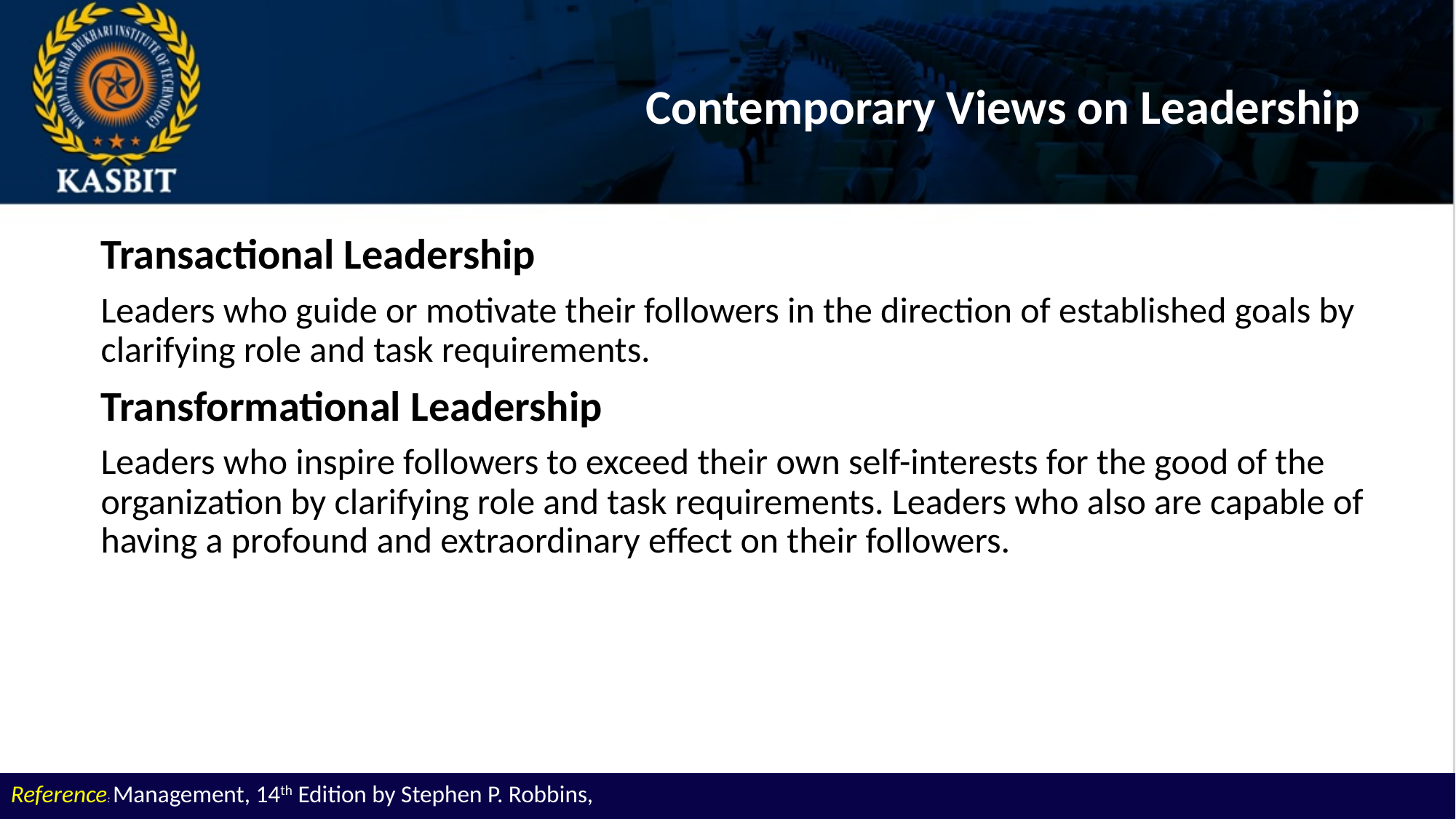

# Contemporary Views on Leadership
	Transactional Leadership
	Leaders who guide or motivate their followers in the direction of established goals by clarifying role and task requirements.
	Transformational Leadership
	Leaders who inspire followers to exceed their own self-interests for the good of the organization by clarifying role and task requirements. Leaders who also are capable of having a profound and extraordinary effect on their followers.
Reference: Management, 14th Edition by Stephen P. Robbins,